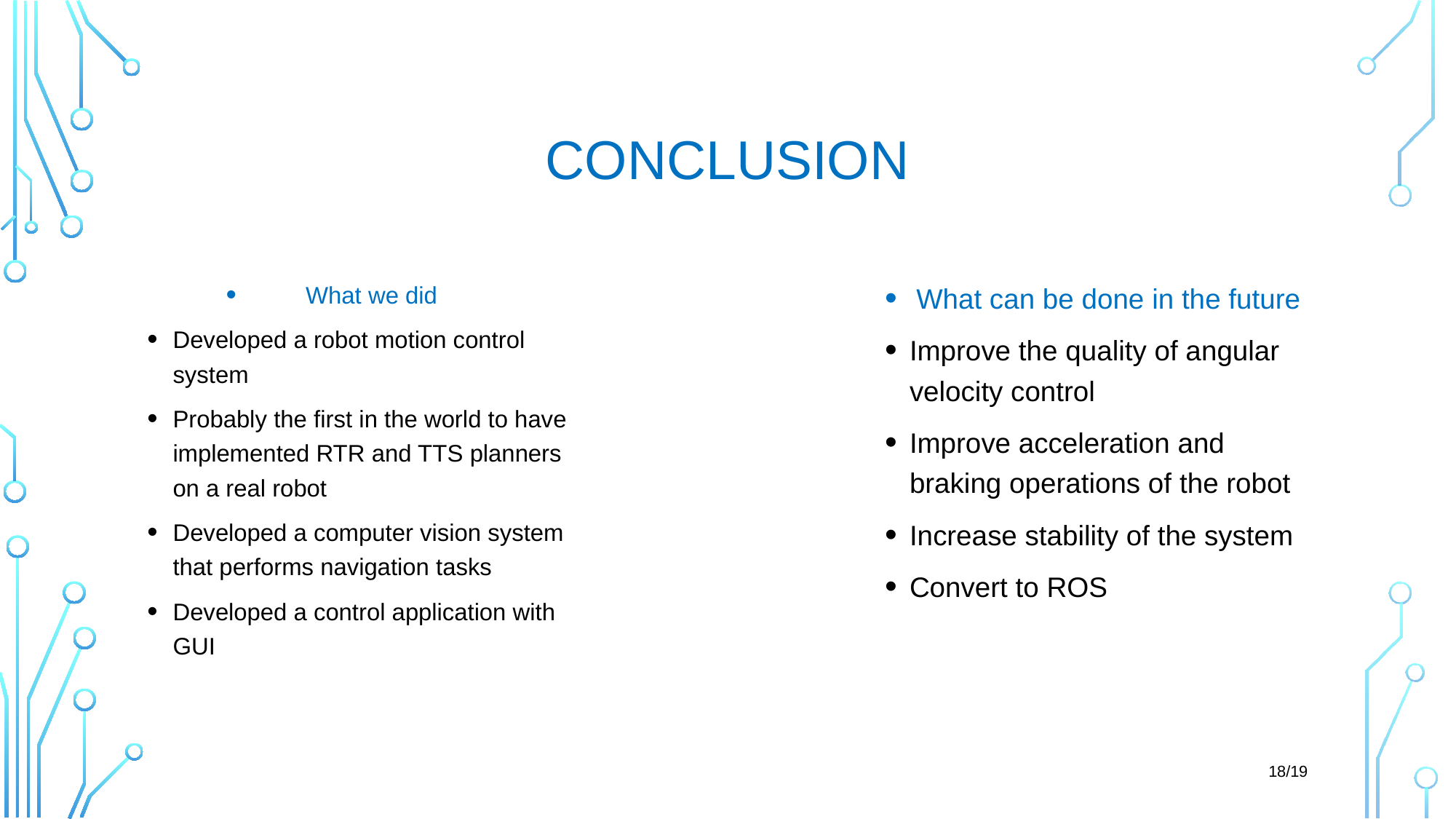

# Conclusion
What we did
Developed a robot motion control system
Probably the first in the world to have implemented RTR and TTS planners on a real robot
Developed a computer vision system that performs navigation tasks
Developed a control application with GUI
What can be done in the future
Improve the quality of angular velocity control
Improve acceleration and braking operations of the robot
Increase stability of the system
Convert to ROS

18/19